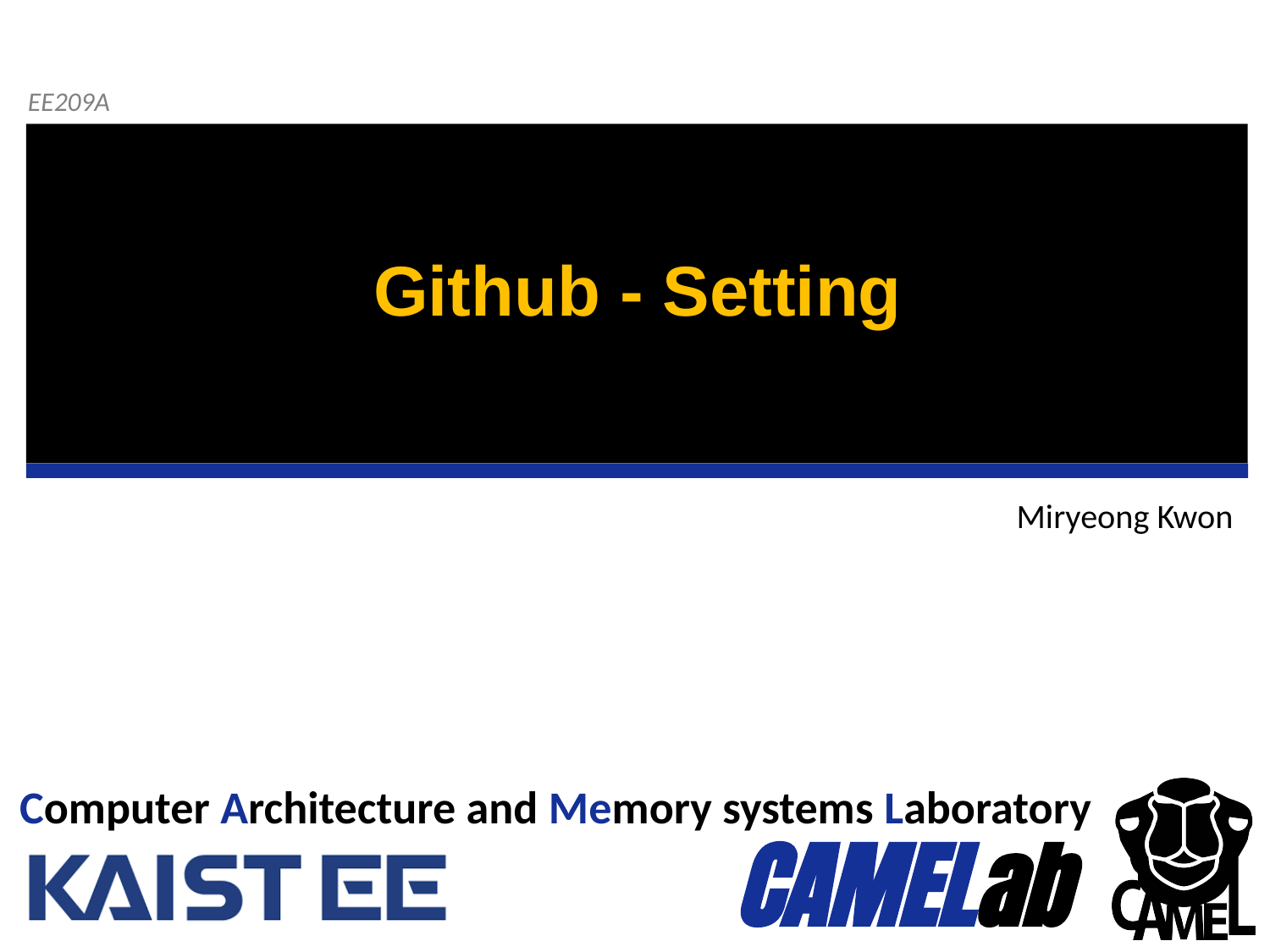

EE209A
# Github - Setting
Miryeong Kwon